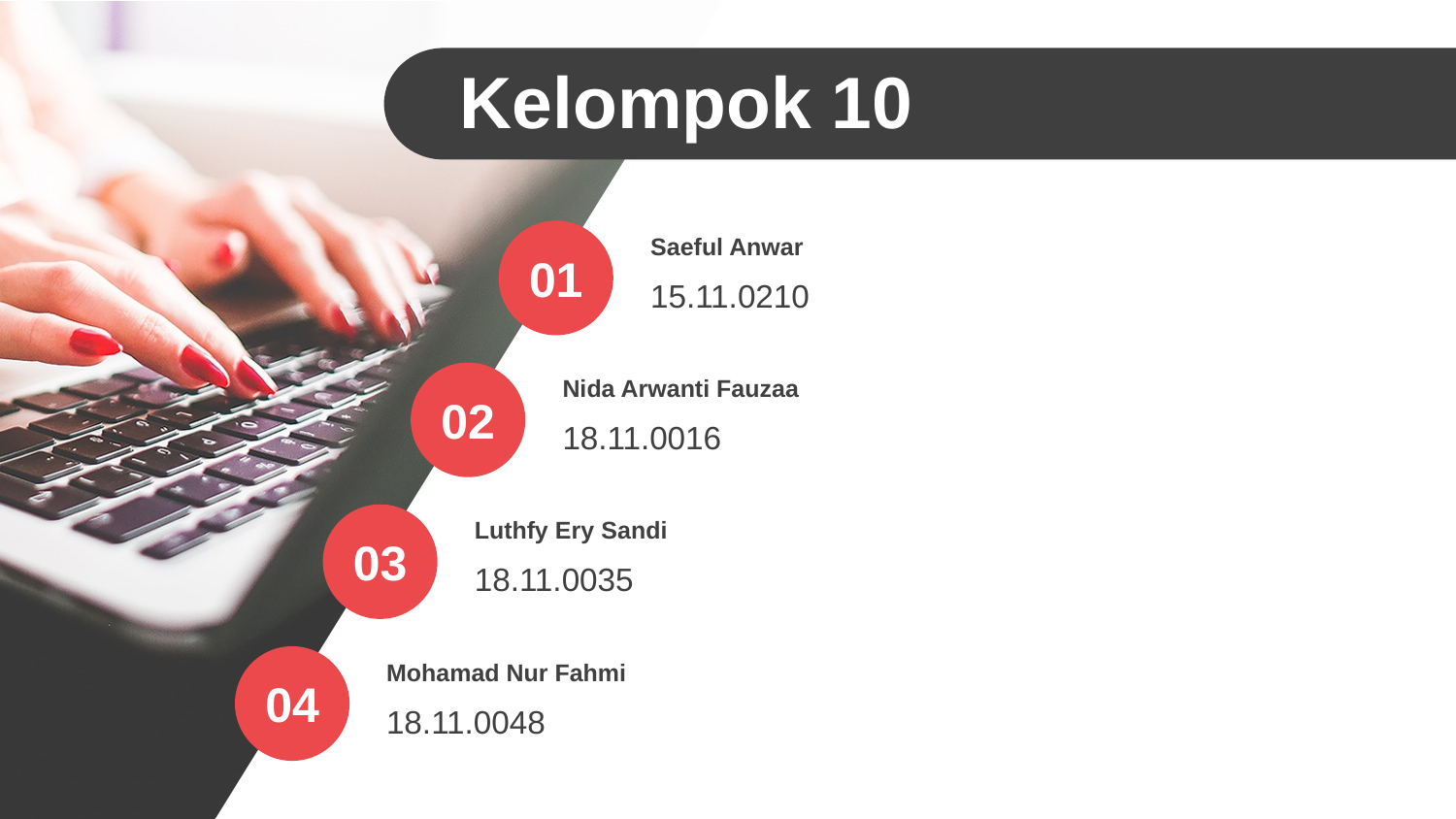

Kelompok 10

Saeful Anwar
15.11.0210
01

Nida Arwanti Fauzaa
18.11.0016
02

Luthfy Ery Sandi
18.11.0035
03

Mohamad Nur Fahmi
18.11.0048
04